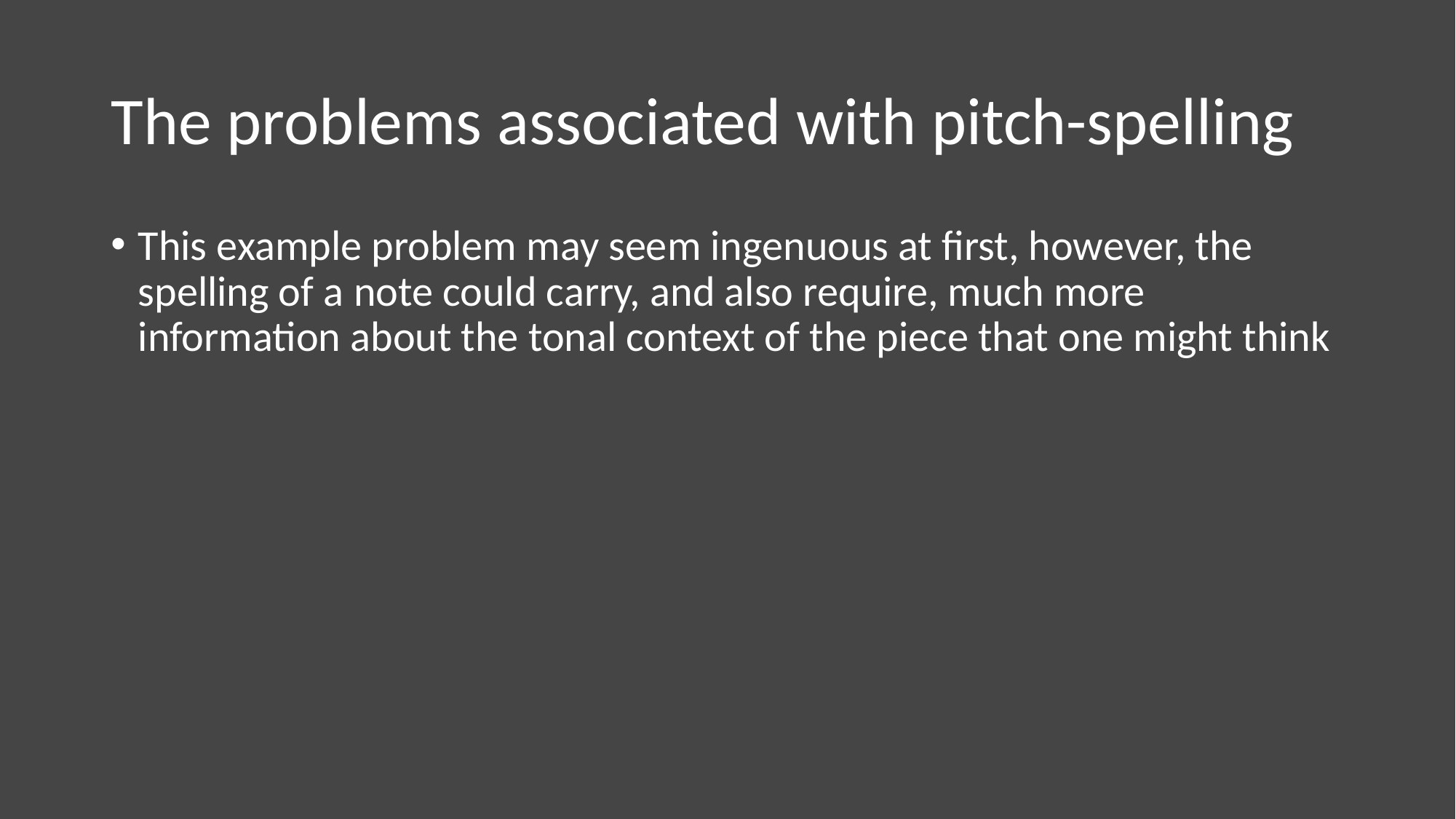

# The problems associated with pitch-spelling
This example problem may seem ingenuous at first, however, the spelling of a note could carry, and also require, much more information about the tonal context of the piece that one might think